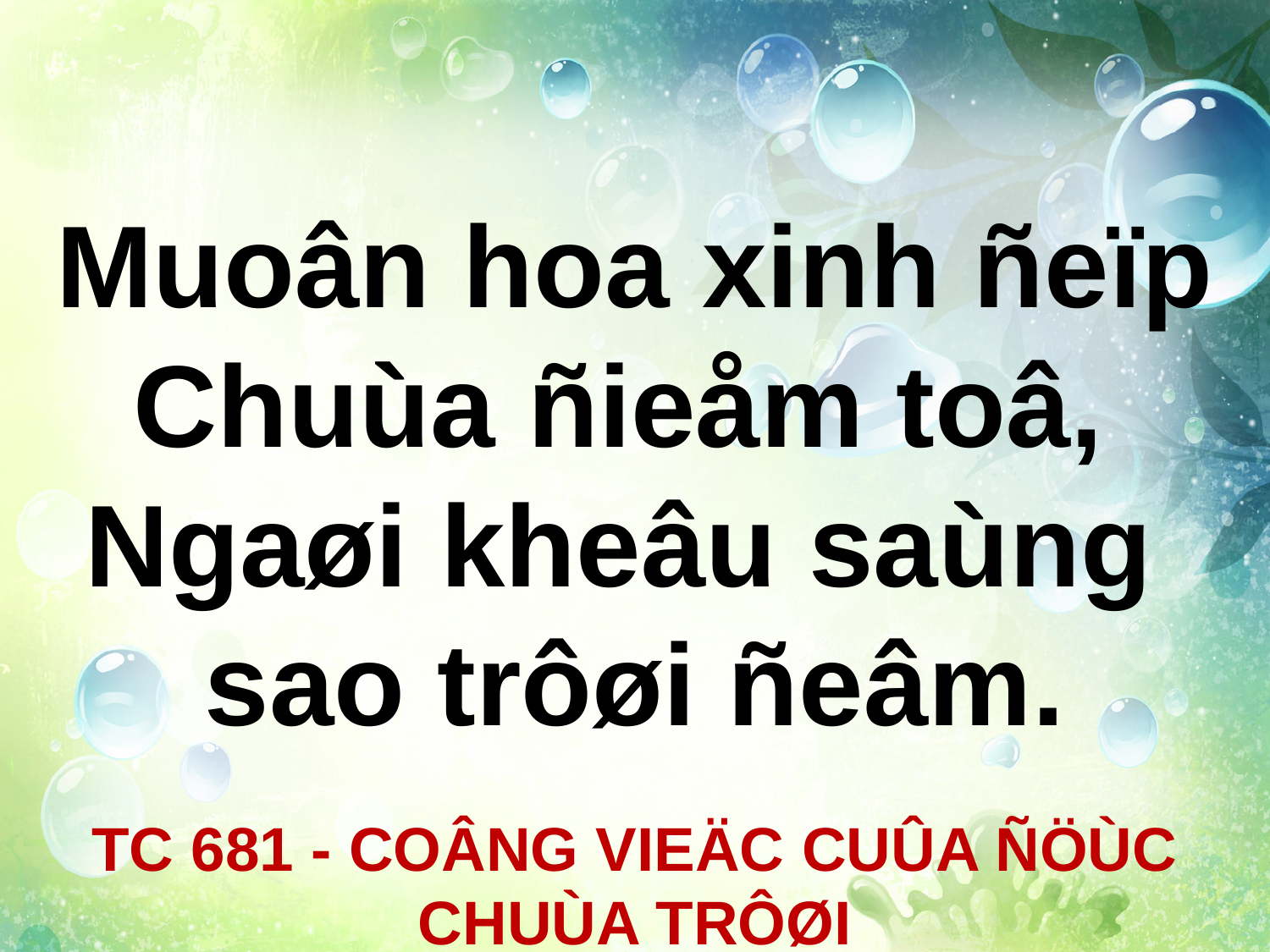

Muoân hoa xinh ñeïp Chuùa ñieåm toâ,
Ngaøi kheâu saùng
sao trôøi ñeâm.
TC 681 - COÂNG VIEÄC CUÛA ÑÖÙC CHUÙA TRÔØI